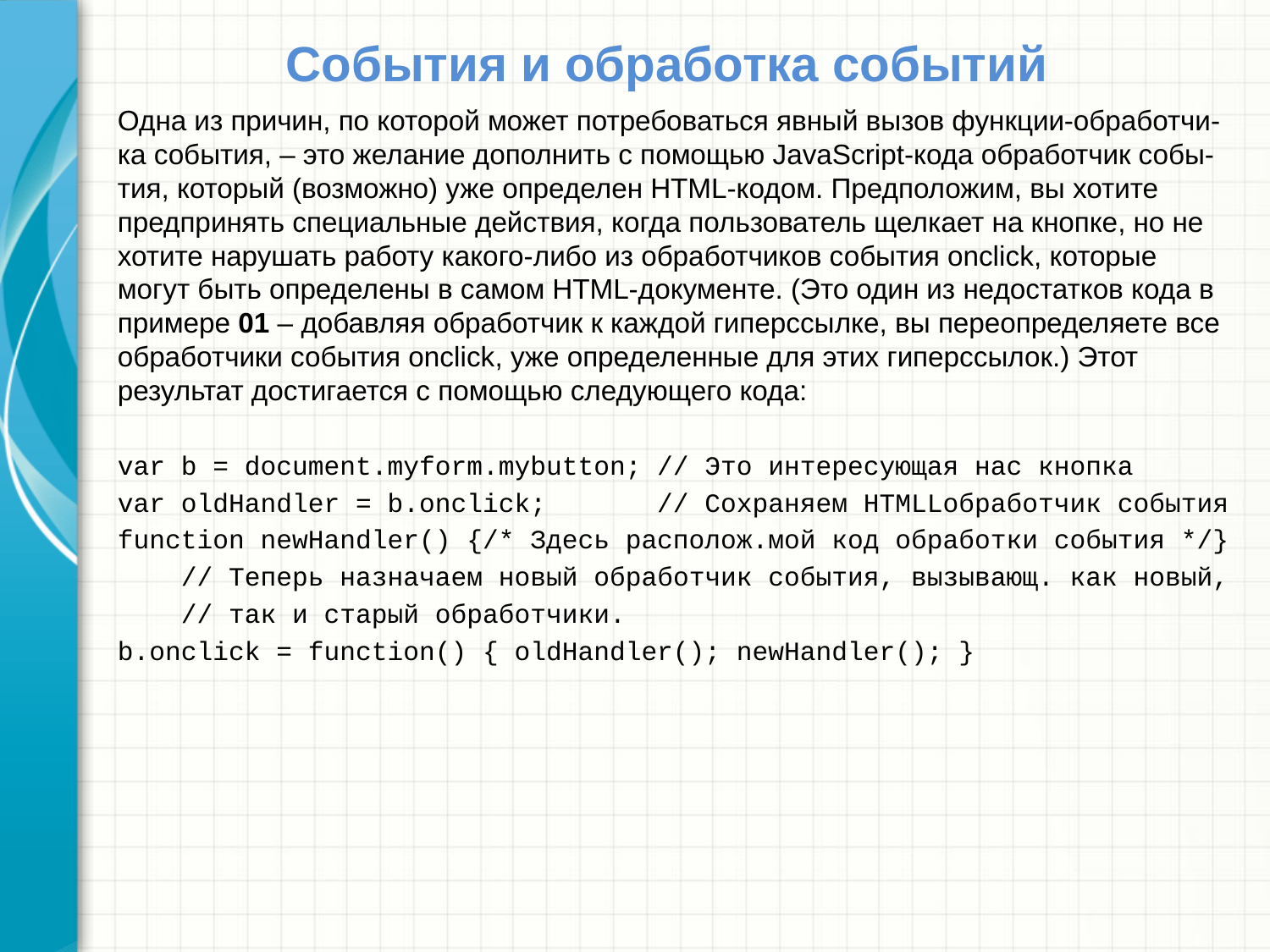

# События и обработка событий
Одна из причин, по которой может потребоваться явный вызов функции-обработчи-ка события, – это желание дополнить с помощью JavaScript-кода обработчик собы-тия, который (возможно) уже определен HTML-кодом. Предположим, вы хотите предпринять специальные действия, когда пользователь щелкает на кнопке, но не хотите нарушать работу какого-либо из обработчиков события onclick, которые могут быть определены в самом HTML-документе. (Это один из недостатков кода в примере 01 – добавляя обработчик к каждой гиперссылке, вы переопределяете все обработчики события onclick, уже определенные для этих гиперссылок.) Этот результат достигается с помощью следующего кода:

var b = document.myform.mybutton; // Это интересующая нас кнопка
var oldHandler = b.onclick;       // Сохраняем HTMLLобработчик события
function newHandler() {/* Здесь располож.мой код обработки события */}
    // Теперь назначаем новый обработчик события, вызывающ. как новый,
    // так и старый обработчики.
b.onclick = function() { oldHandler(); newHandler(); }